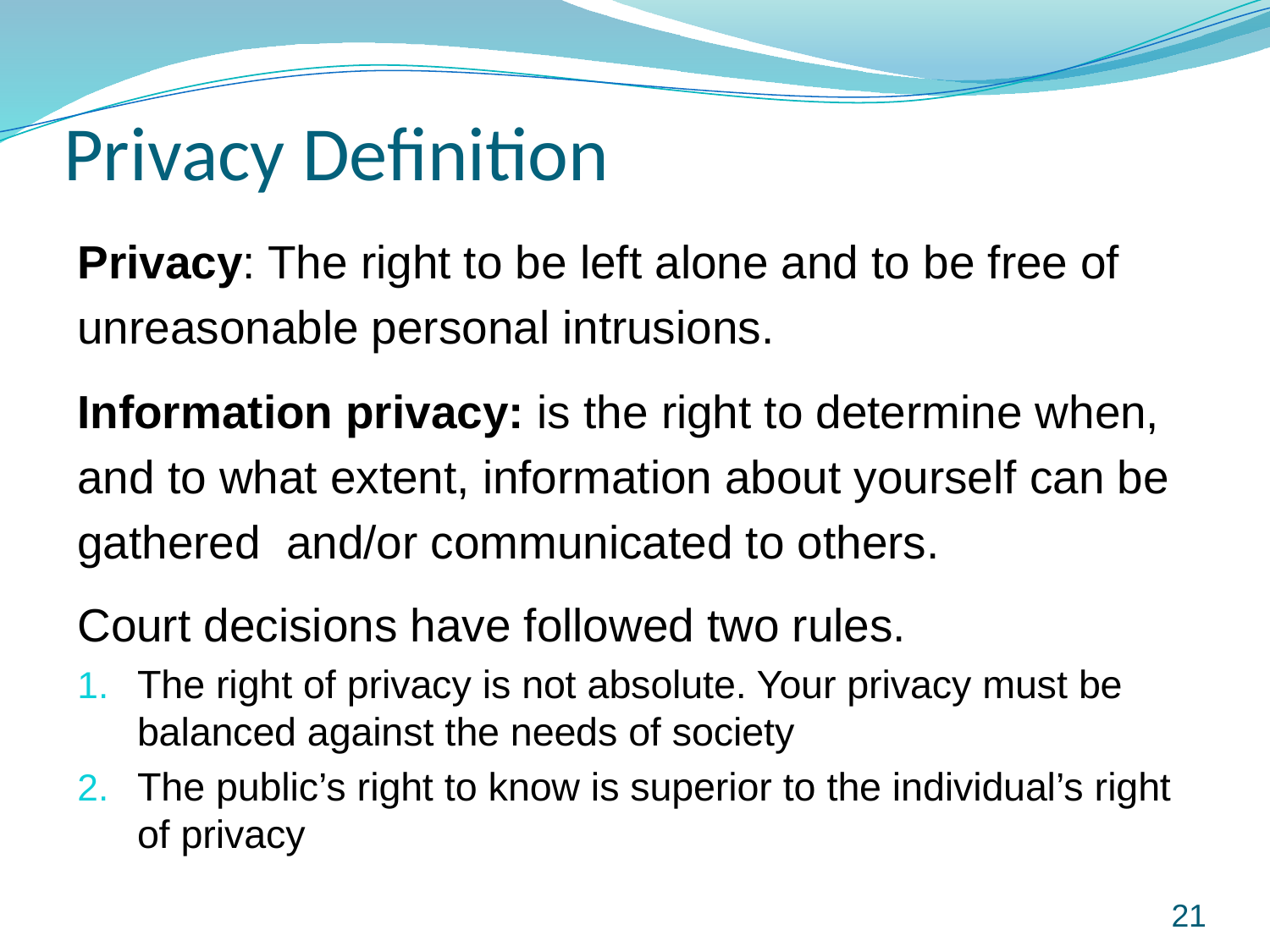

# Privacy Definition
Privacy: The right to be left alone and to be free of
unreasonable personal intrusions.

Information privacy: is the right to determine when,
and to what extent, information about yourself can be
gathered  and/or communicated to others.

Court decisions have followed two rules.
The right of privacy is not absolute. Your privacy must be balanced against the needs of society
The public’s right to know is superior to the individual’s right of privacy

21